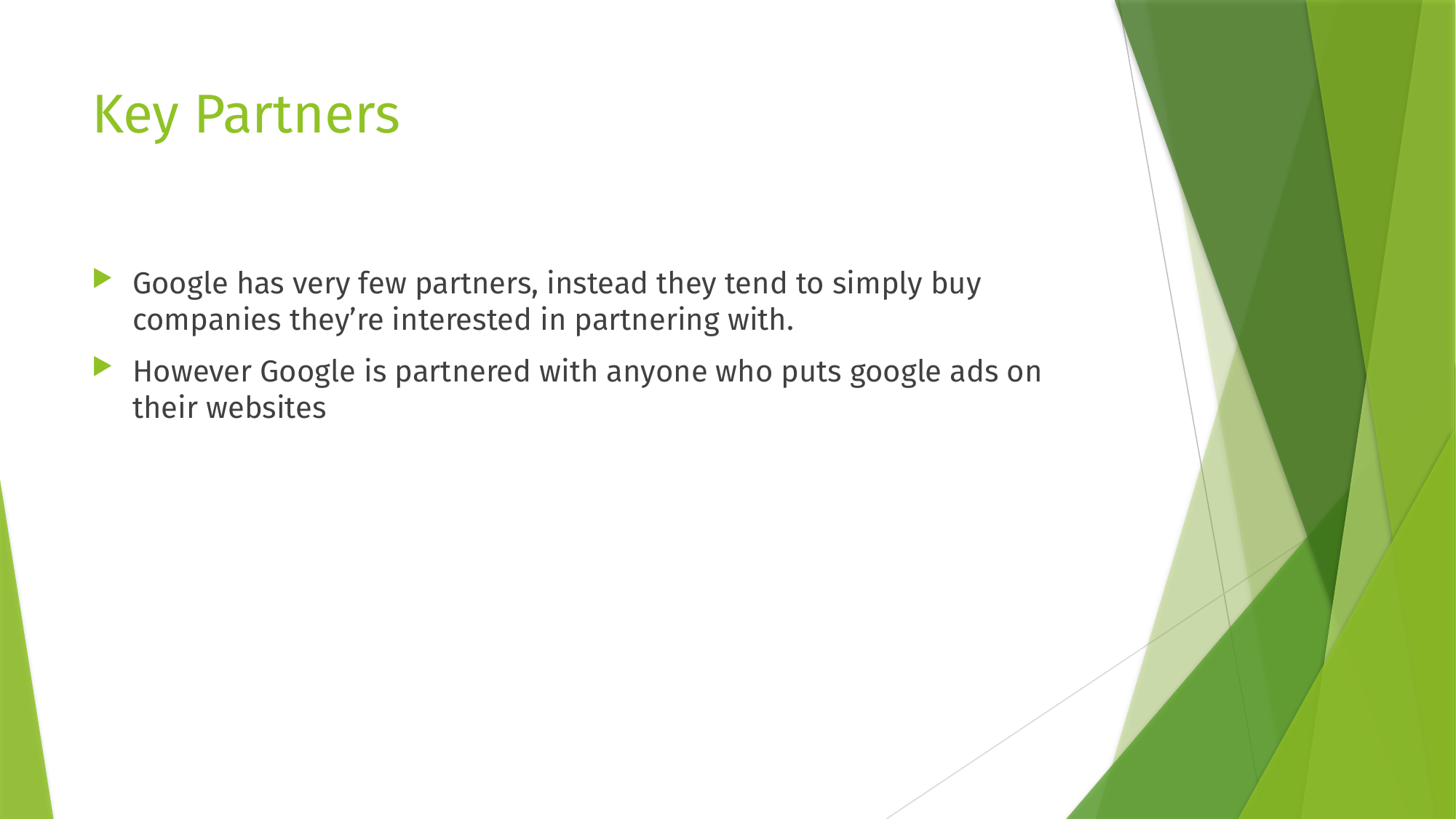

# Key Partners
Google has very few partners, instead they tend to simply buy companies they’re interested in partnering with.
However Google is partnered with anyone who puts google ads on their websites